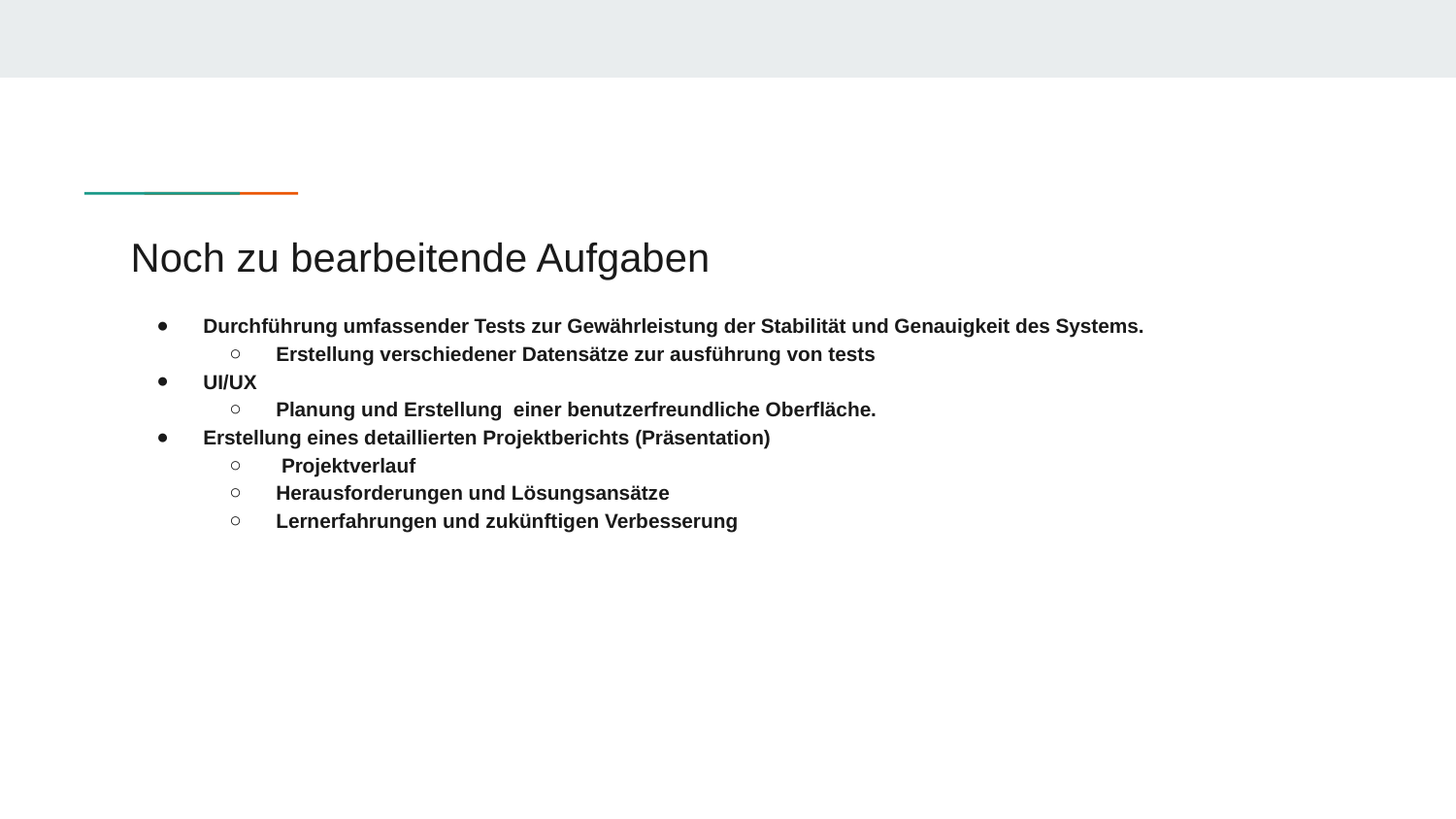

# Noch zu bearbeitende Aufgaben
Durchführung umfassender Tests zur Gewährleistung der Stabilität und Genauigkeit des Systems.
Erstellung verschiedener Datensätze zur ausführung von tests
UI/UX
Planung und Erstellung  einer benutzerfreundliche Oberfläche.
Erstellung eines detaillierten Projektberichts (Präsentation)
 Projektverlauf
Herausforderungen und Lösungsansätze
Lernerfahrungen und zukünftigen Verbesserung